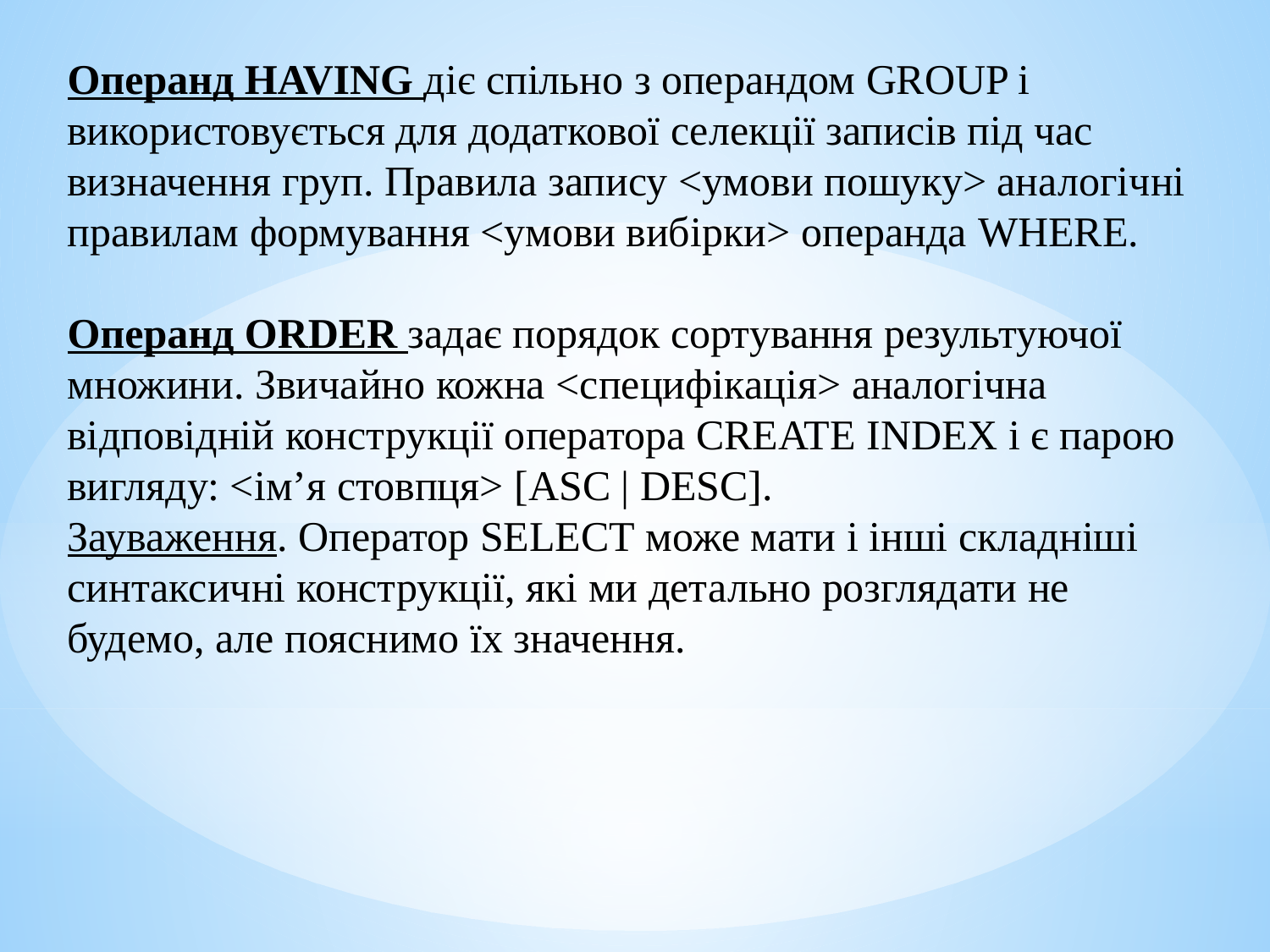

Операнд HAVING діє спільно з операндом GROUP і використовується для додаткової селекції записів під час визначення груп. Правила запису <умови пошуку> аналогічні правилам формування <умови вибірки> операнда WHERE.

Операнд ORDER задає порядок сортування результуючої множини. Звичайно кожна <специфікація> аналогічна відповідній конструкції оператора CREATE INDEX і є парою вигляду: <ім’я стовпця> [ASC | DESC].
Зауваження. Оператор SELECT може мати і інші складніші синтаксичні конструкції, які ми детально розглядати не будемо, але пояснимо їх значення.